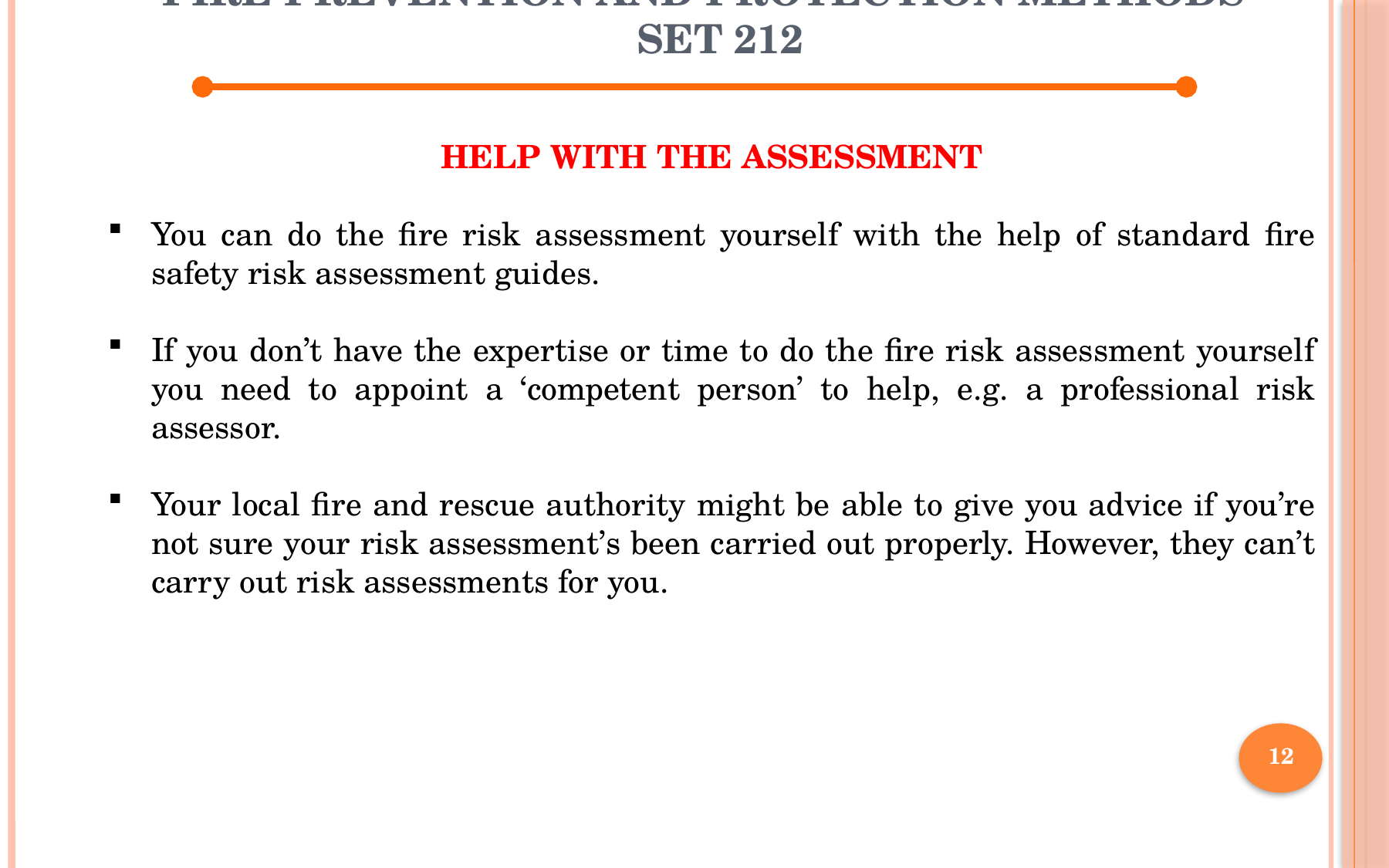

# Fire Prevention and Protection Methods –SET 212

HELP WITH THE ASSESSMENT

You can do the fire risk assessment yourself with the help of standard fire safety risk assessment guides.

If you don’t have the expertise or time to do the fire risk assessment yourself you need to appoint a ‘competent person’ to help, e.g. a professional risk assessor.

Your local fire and rescue authority might be able to give you advice if you’re not sure your risk assessment’s been carried out properly. However, they can’t carry out risk assessments for you.

12